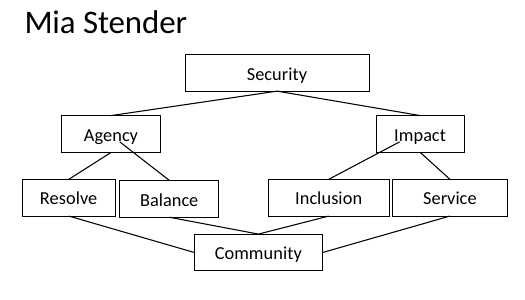

# Mia Stender
Security
Agency
Impact
Resolve
Service
Community
Inclusion
Balance